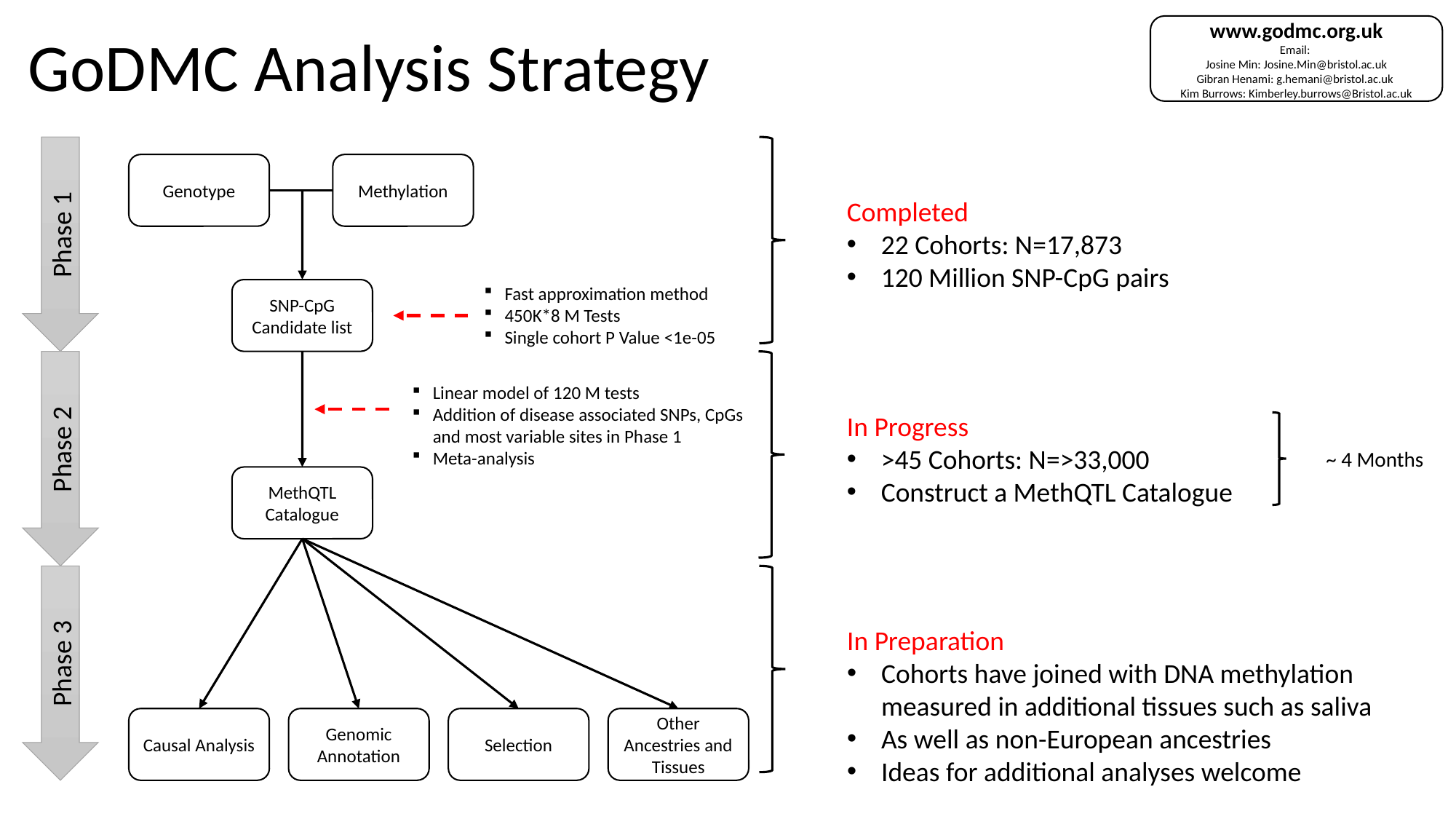

# GoDMC Analysis Strategy
www.godmc.org.uk
Email:
Josine Min: Josine.Min@bristol.ac.uk
Gibran Henami: g.hemani@bristol.ac.uk
Kim Burrows: Kimberley.burrows@Bristol.ac.uk
Phase 1

Genotype
Methylation
Fast approximation method
450K*8 M Tests
Single cohort P Value <1e-05
SNP-CpG Candidate list

Phase 2
Linear model of 120 M tests
Addition of disease associated SNPs, CpGs and most variable sites in Phase 1
Meta-analysis
MethQTL Catalogue
Phase 3

Causal Analysis
Genomic Annotation
Selection
Other Ancestries and Tissues
Completed
22 Cohorts: N=17,873
120 Million SNP-CpG pairs
In Progress
>45 Cohorts: N=>33,000
Construct a MethQTL Catalogue

~ 4 Months
In Preparation
Cohorts have joined with DNA methylation measured in additional tissues such as saliva
As well as non-European ancestries
Ideas for additional analyses welcome